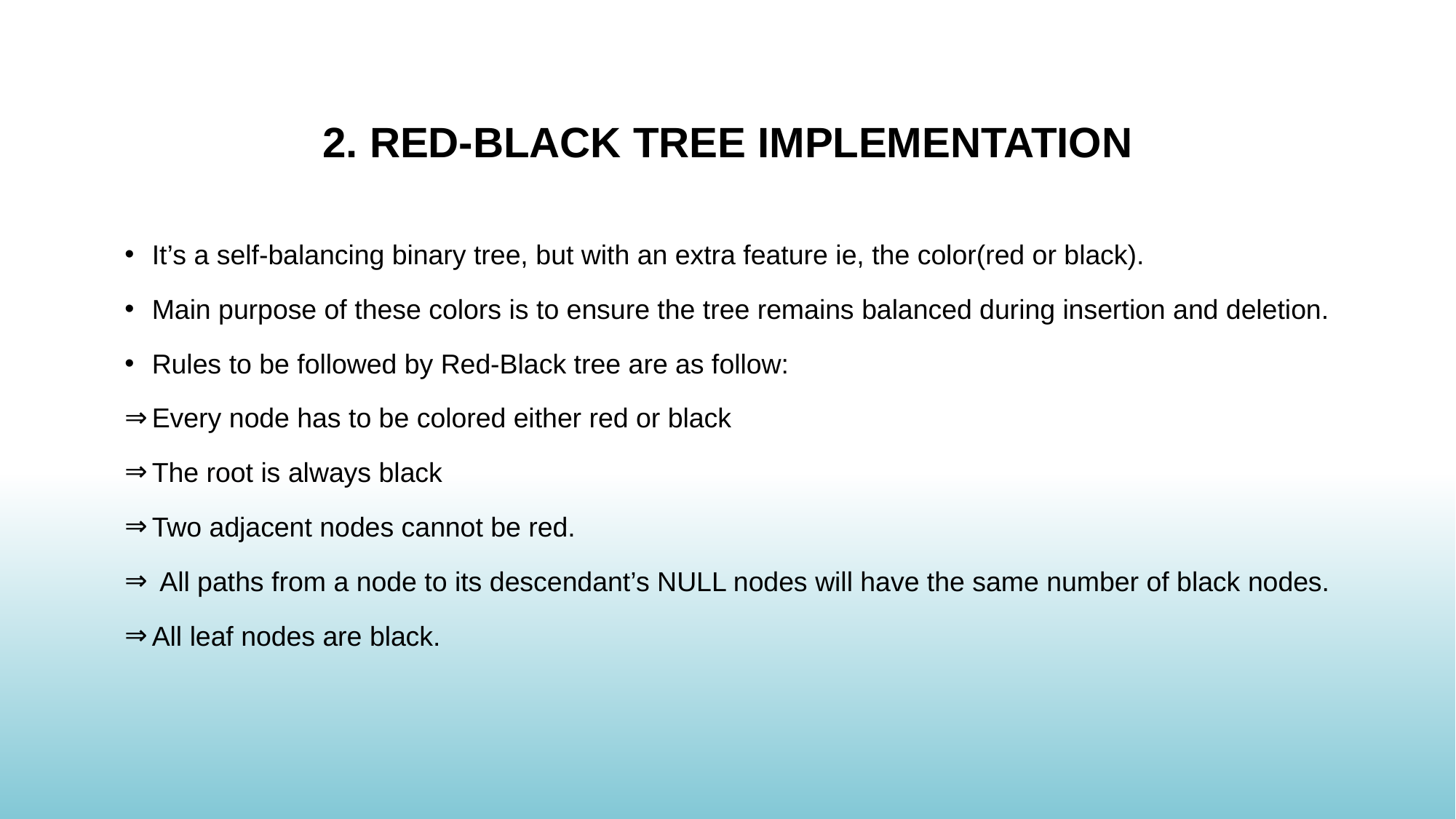

# 2. RED-BLACK TREE IMPLEMENTATION
It’s a self-balancing binary tree, but with an extra feature ie, the color(red or black).
Main purpose of these colors is to ensure the tree remains balanced during insertion and deletion.
Rules to be followed by Red-Black tree are as follow:
Every node has to be colored either red or black
The root is always black
Two adjacent nodes cannot be red.
 All paths from a node to its descendant’s NULL nodes will have the same number of black nodes.
All leaf nodes are black.